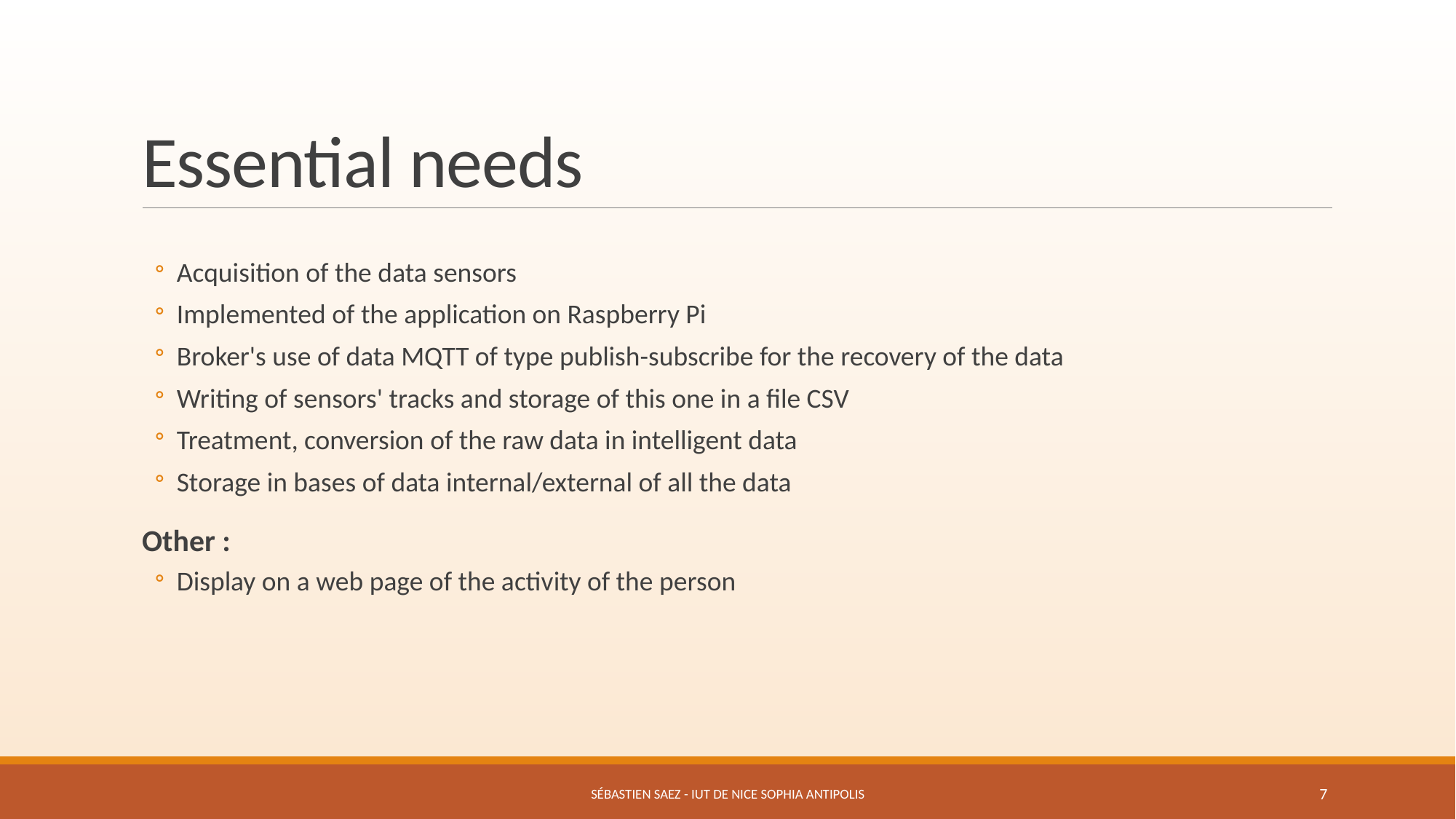

# Essential needs
Acquisition of the data sensors
Implemented of the application on Raspberry Pi
Broker's use of data MQTT of type publish-subscribe for the recovery of the data
Writing of sensors' tracks and storage of this one in a file CSV
Treatment, conversion of the raw data in intelligent data
Storage in bases of data internal/external of all the data
Other :
Display on a web page of the activity of the person
Sébastien SAEZ - IUT de Nice Sophia Antipolis
7